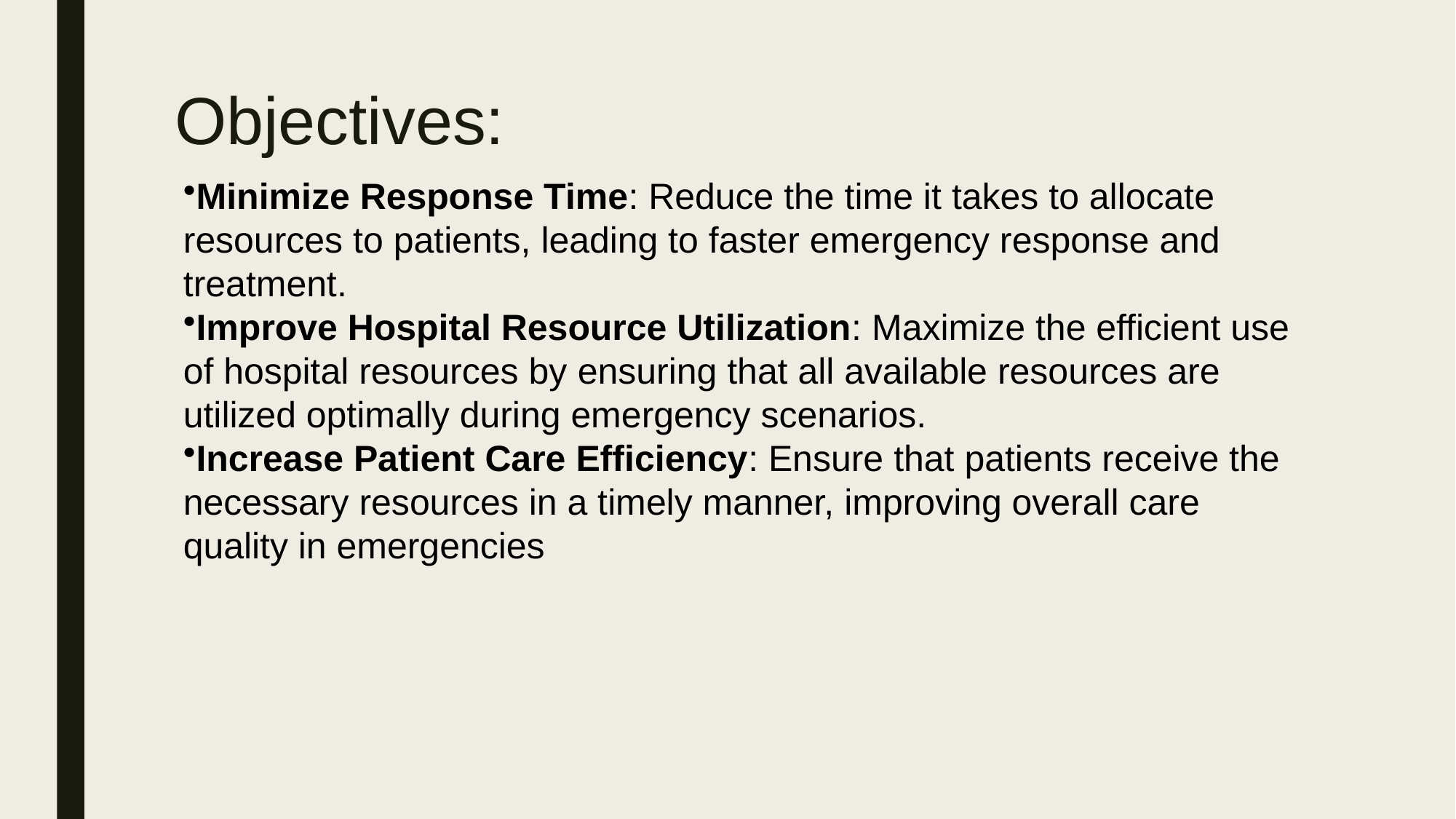

# Objectives:
Minimize Response Time: Reduce the time it takes to allocate resources to patients, leading to faster emergency response and treatment.
Improve Hospital Resource Utilization: Maximize the efficient use of hospital resources by ensuring that all available resources are utilized optimally during emergency scenarios.
Increase Patient Care Efficiency: Ensure that patients receive the necessary resources in a timely manner, improving overall care quality in emergencies